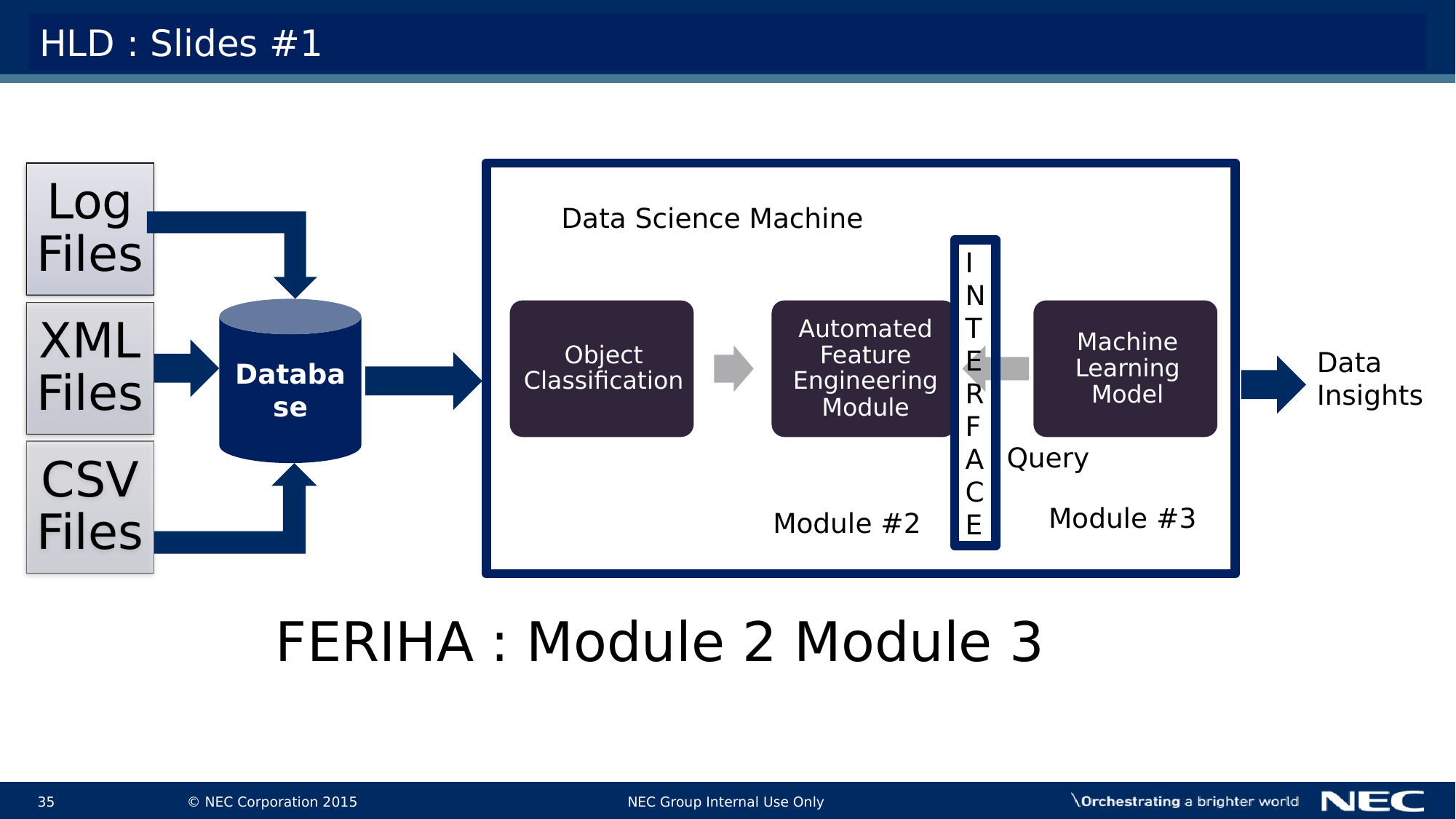

# HLD : Slides #1
Log Files
XML Files
CSV Files

Data Science Machine

INTERFACE
Database
Object Classification

Automated Feature Engineering Module

Machine Learning Model

Data Insights

Query

Module #2
Module #3
FERIHA : Module 2 Module 3